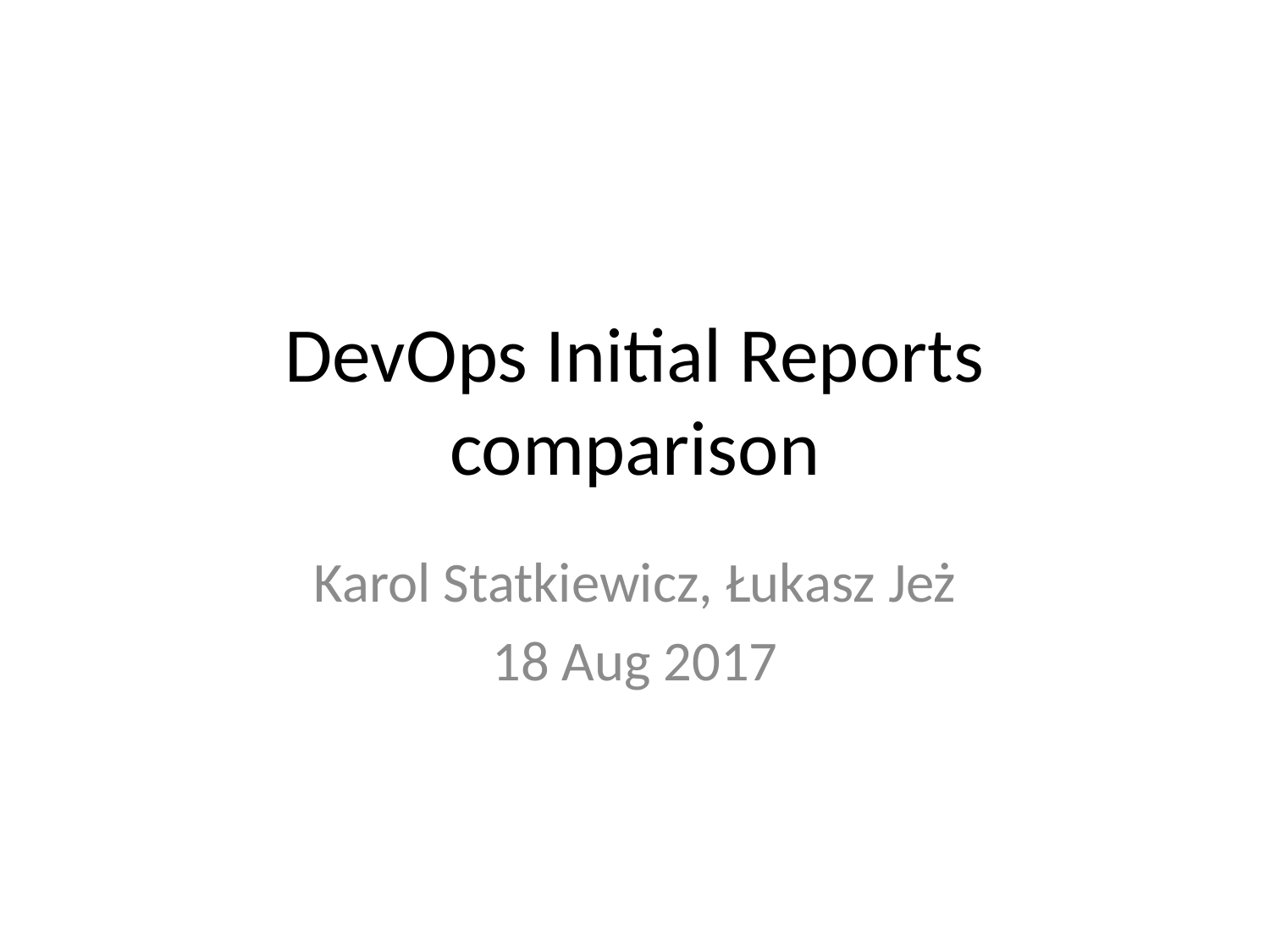

# DevOps Initial Reports comparison
Karol Statkiewicz, Łukasz Jeż
18 Aug 2017